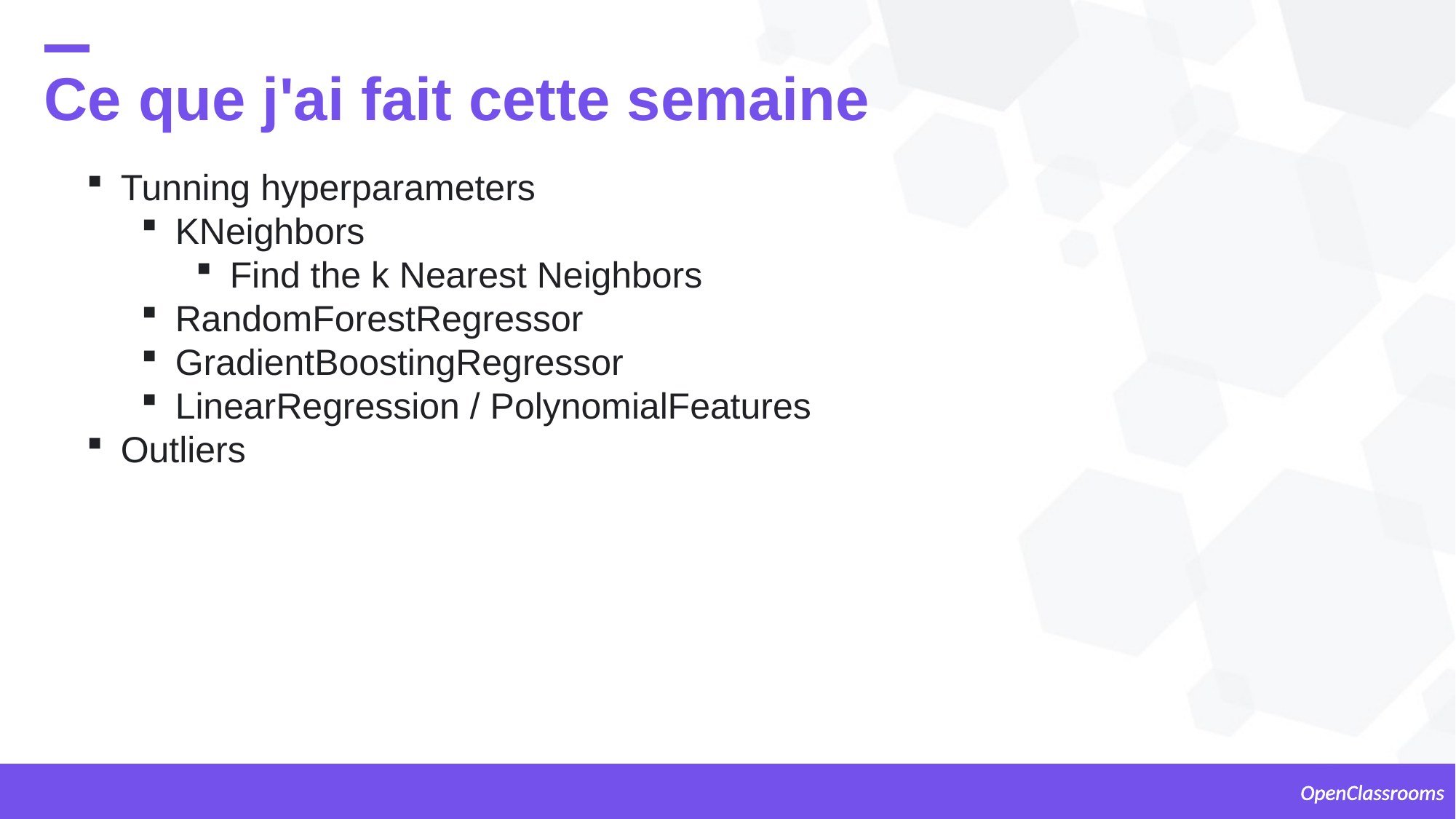

Ce que j'ai fait cette semaine
Tunning hyperparameters
KNeighborse k Nearest Neighbors
Find the k Nearest Neighbors
RandomForestRegressor
GradientBoostingRegressor
LinearRegression / PolynomialFeatures
Outliers

OpenClassrooms